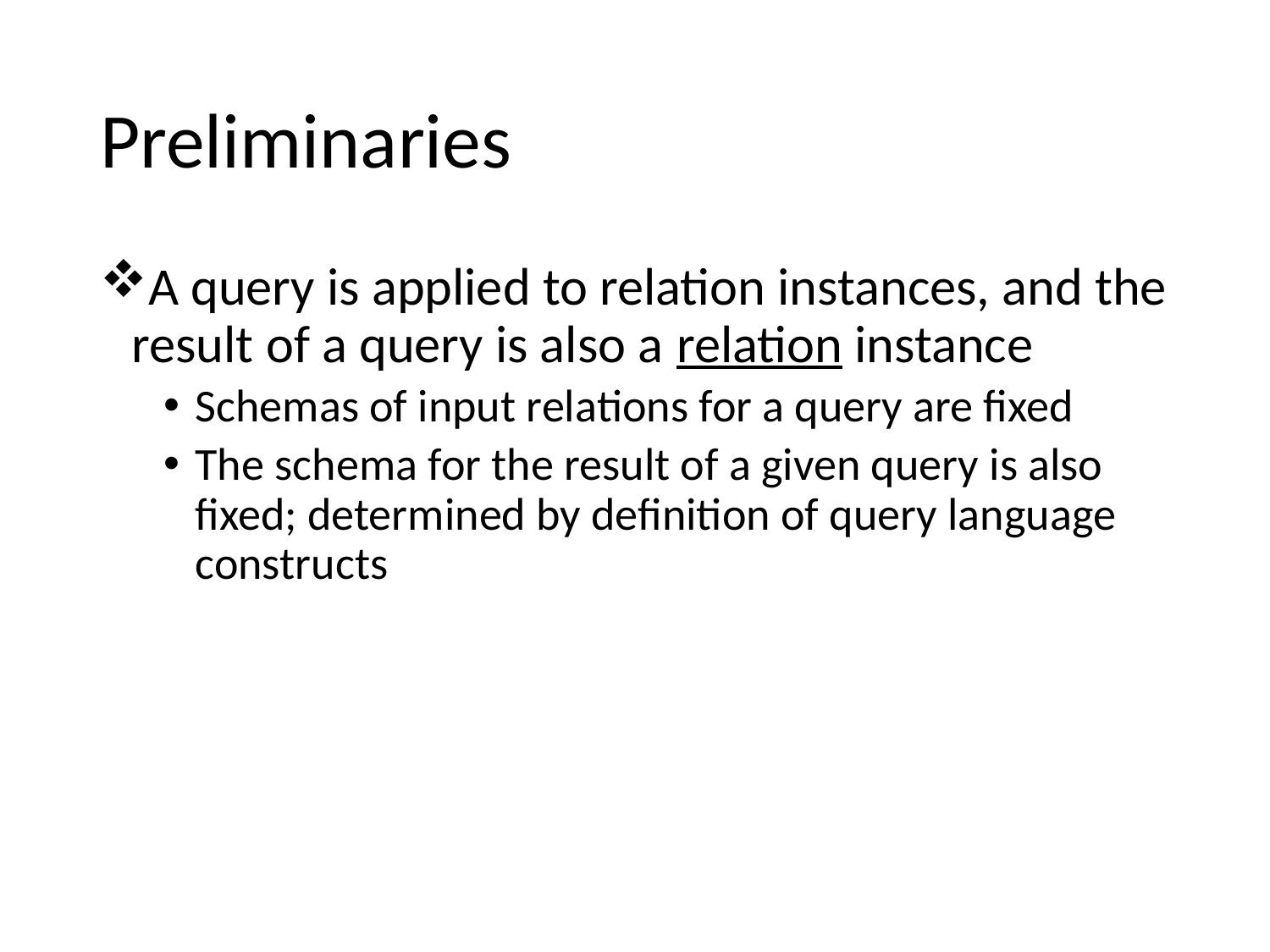

# Preliminaries
A query is applied to relation instances, and the result of a query is also a relation instance
Schemas of input relations for a query are fixed
The schema for the result of a given query is also fixed; determined by definition of query language constructs